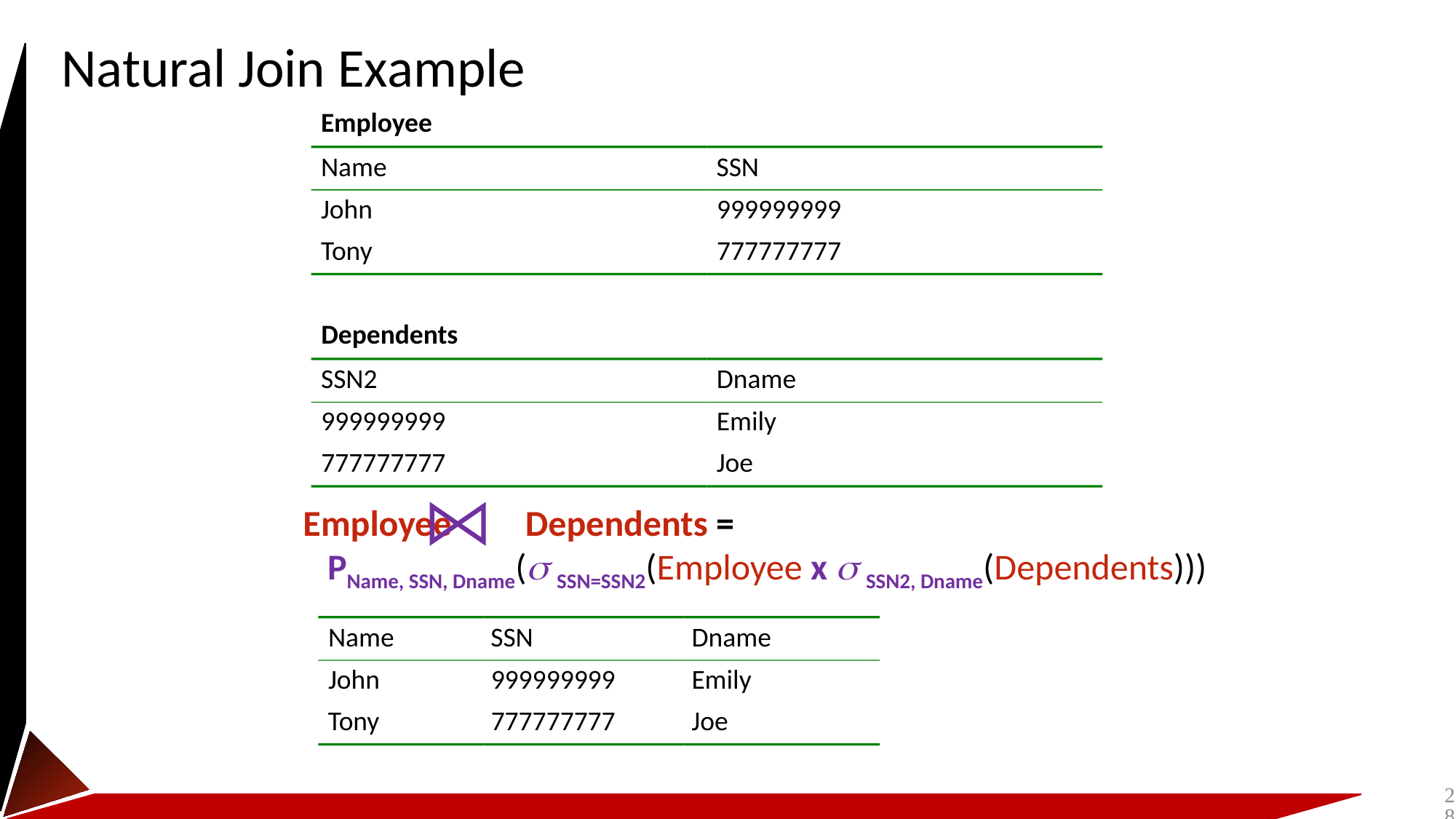

# Natural Join Example
Employee

Name
SSN

John
999999999
Tony
777777777

Dependents

SSN2
Dname

999999999
Emily
777777777
Joe

Employee         Dependents =
   PName, SSN, Dname(σ SSN=SSN2(Employee x σ SSN2, Dname(Dependents)))

Name
SSN
Dname

John
999999999
Emily
Tony
777777777
Joe

28